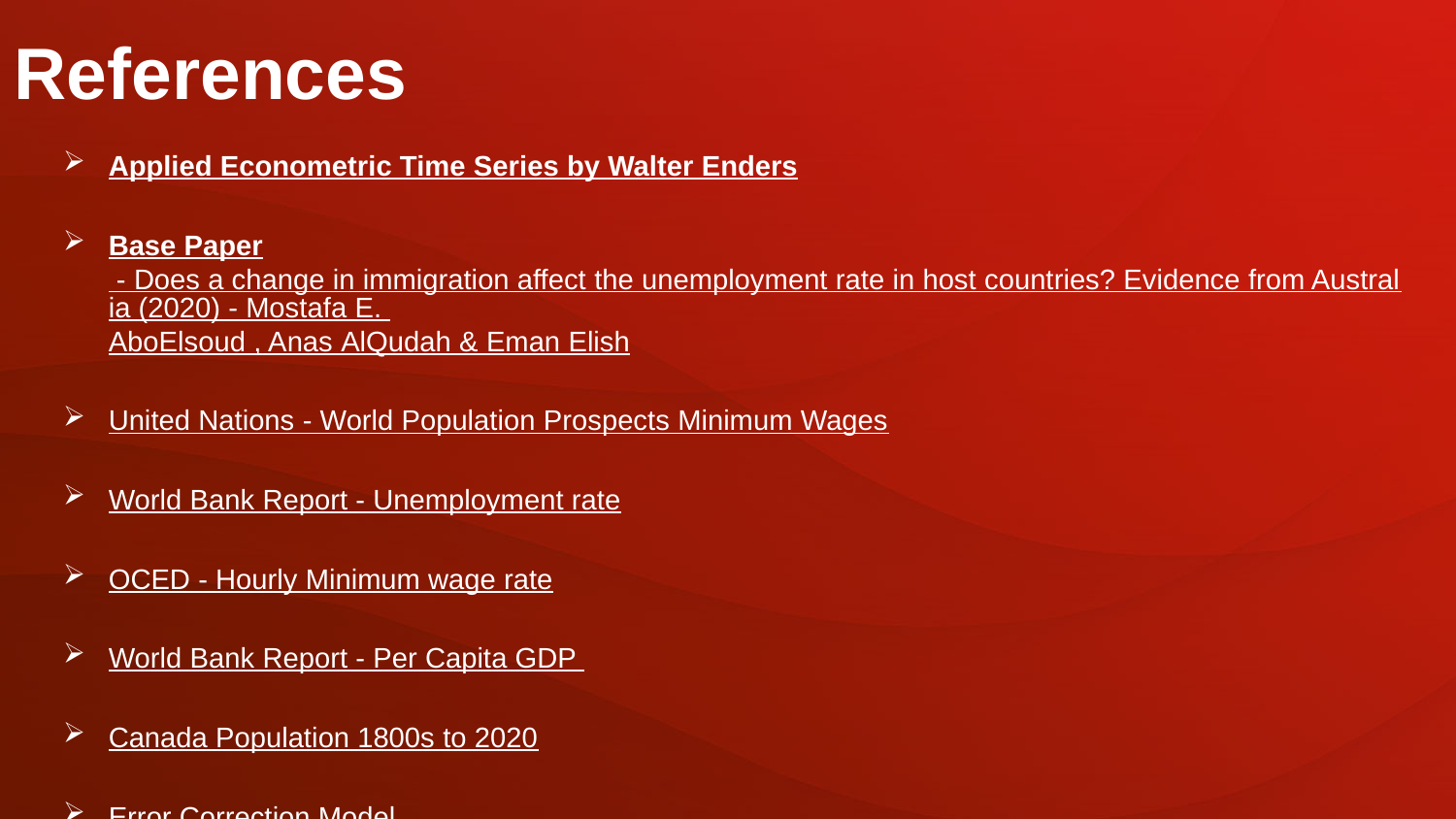

# References
Applied Econometric Time Series by Walter Enders

Base Paper - Does a change in immigration affect the unemployment rate in host countries? Evidence from Australia (2020) - Mostafa E. AboElsoud , Anas AlQudah & Eman Elish

United Nations - World Population Prospects Minimum Wages

World Bank Report - Unemployment rate

OCED - Hourly Minimum wage rate

World Bank Report - Per Capita GDP

Canada Population 1800s to 2020

Error Correction Model